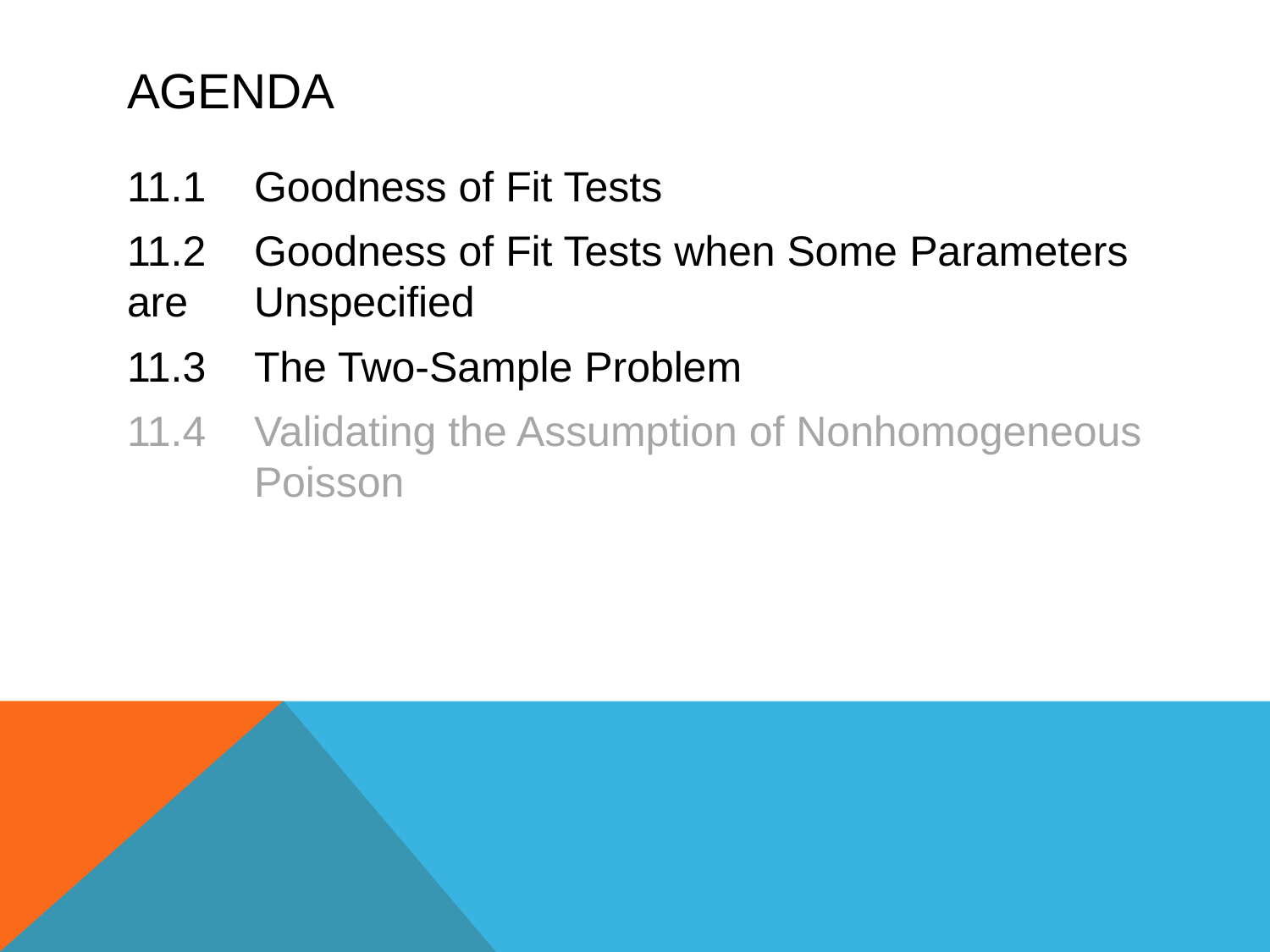

# Agenda
11.1	Goodness of Fit Tests
11.2	Goodness of Fit Tests when Some Parameters are 	Unspecified
11.3	The Two-Sample Problem
11.4	Validating the Assumption of Nonhomogeneous 	Poisson